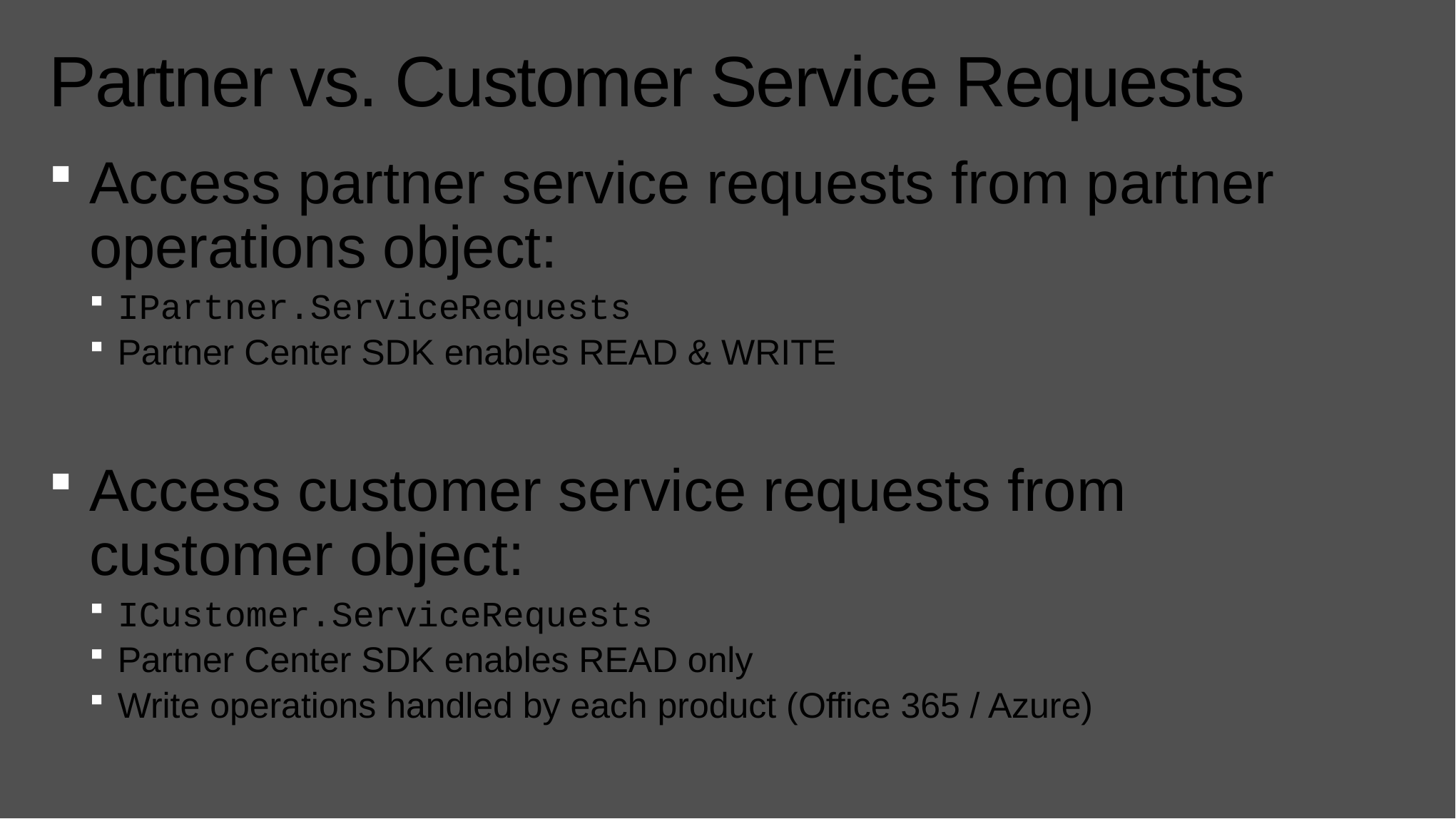

# Partner vs. Customer Service Requests
Access partner service requests from partner operations object:
IPartner.ServiceRequests
Partner Center SDK enables READ & WRITE

Access customer service requests from
customer object:
ICustomer.ServiceRequests
Partner Center SDK enables READ only
Write operations handled by each product (Office 365 / Azure)